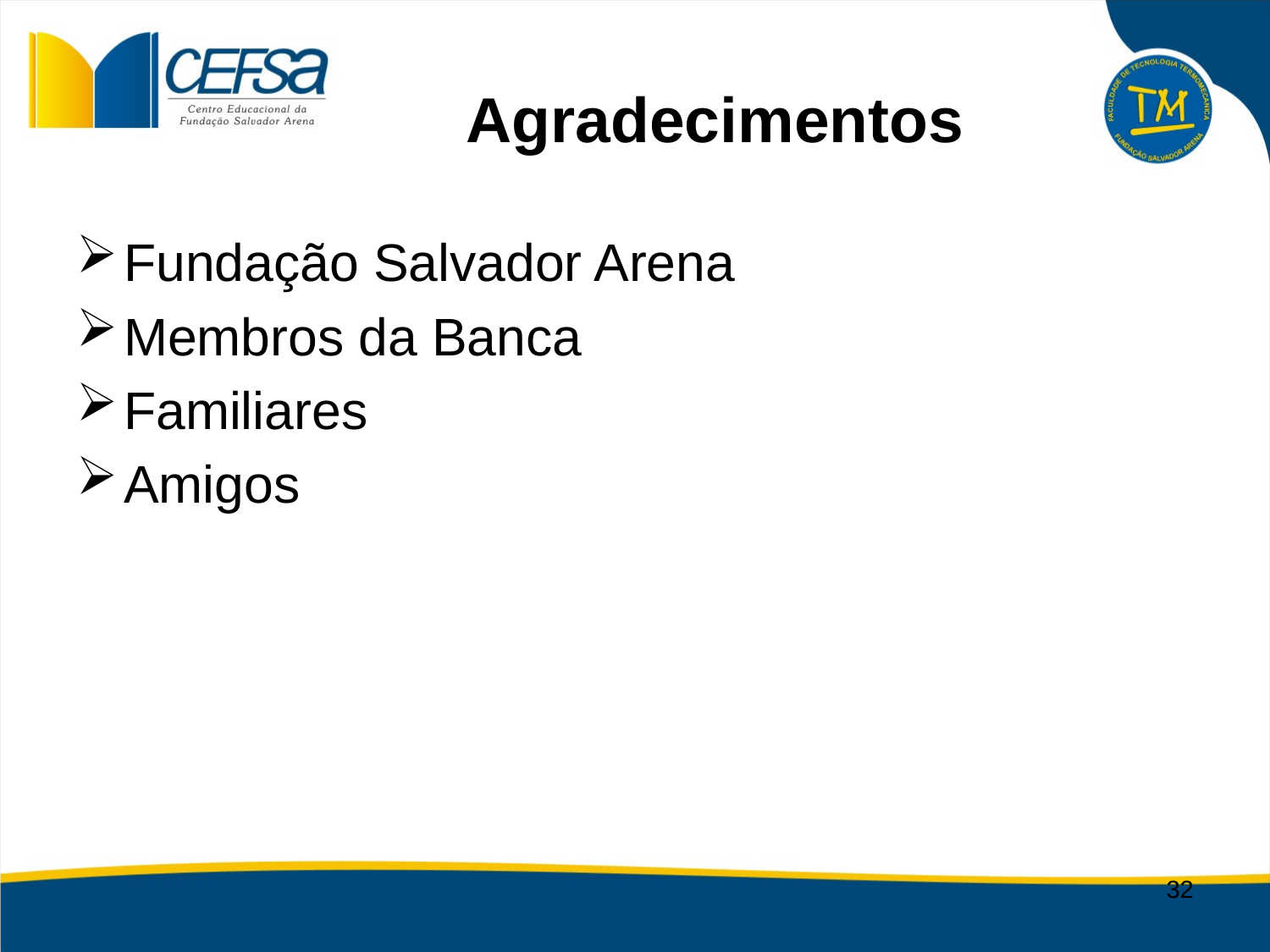

# Agradecimentos
Fundação Salvador Arena
Membros da Banca
Familiares
Amigos
32